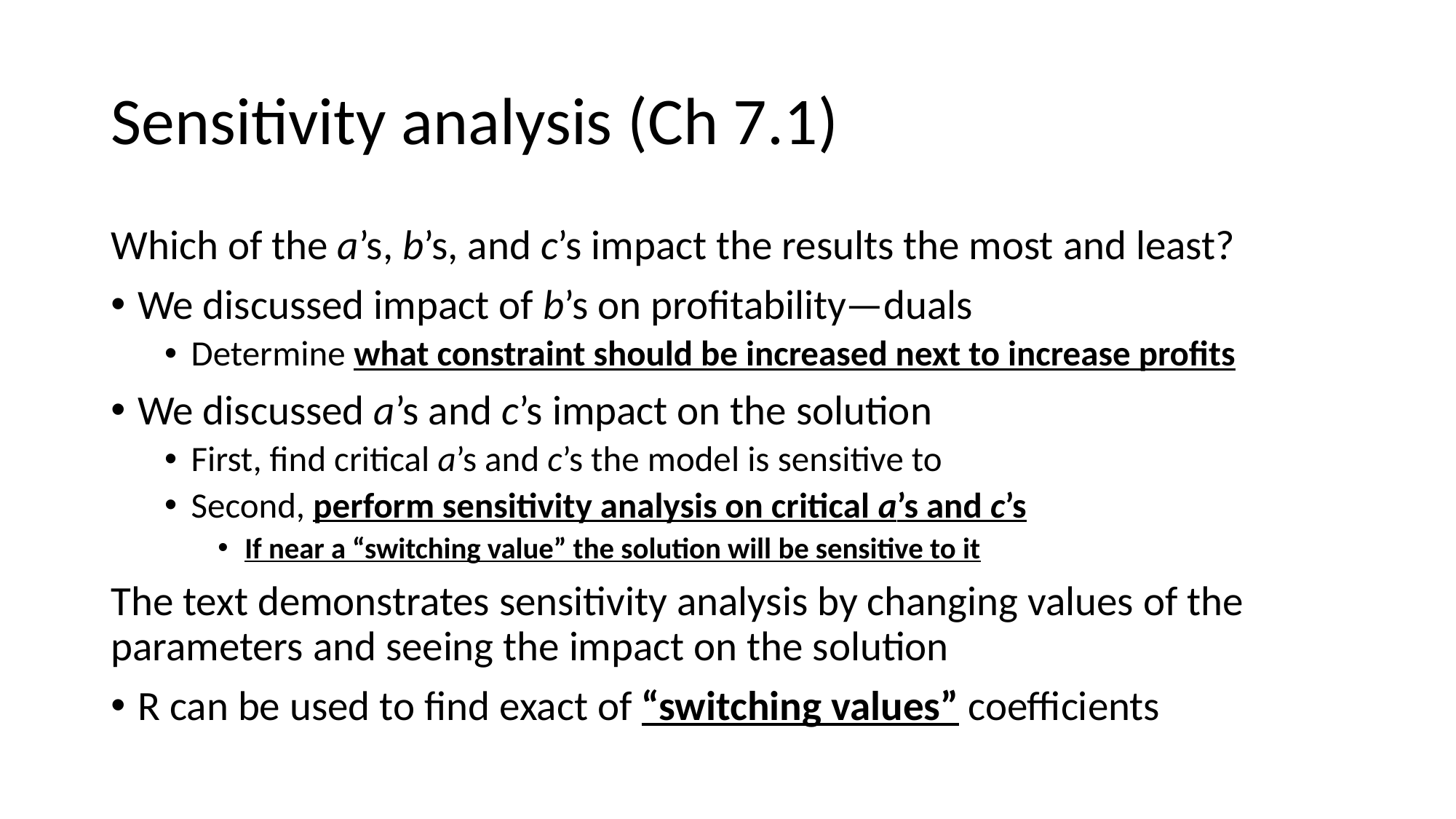

# Sensitivity analysis (Ch 7.1)
Which of the a’s, b’s, and c’s impact the results the most and least?
We discussed impact of b’s on profitability—duals
Determine what constraint should be increased next to increase profits
We discussed a’s and c’s impact on the solution
First, find critical a’s and c’s the model is sensitive to
Second, perform sensitivity analysis on critical a’s and c’s
If near a “switching value” the solution will be sensitive to it
The text demonstrates sensitivity analysis by changing values of the parameters and seeing the impact on the solution
R can be used to find exact of “switching values” coefficients